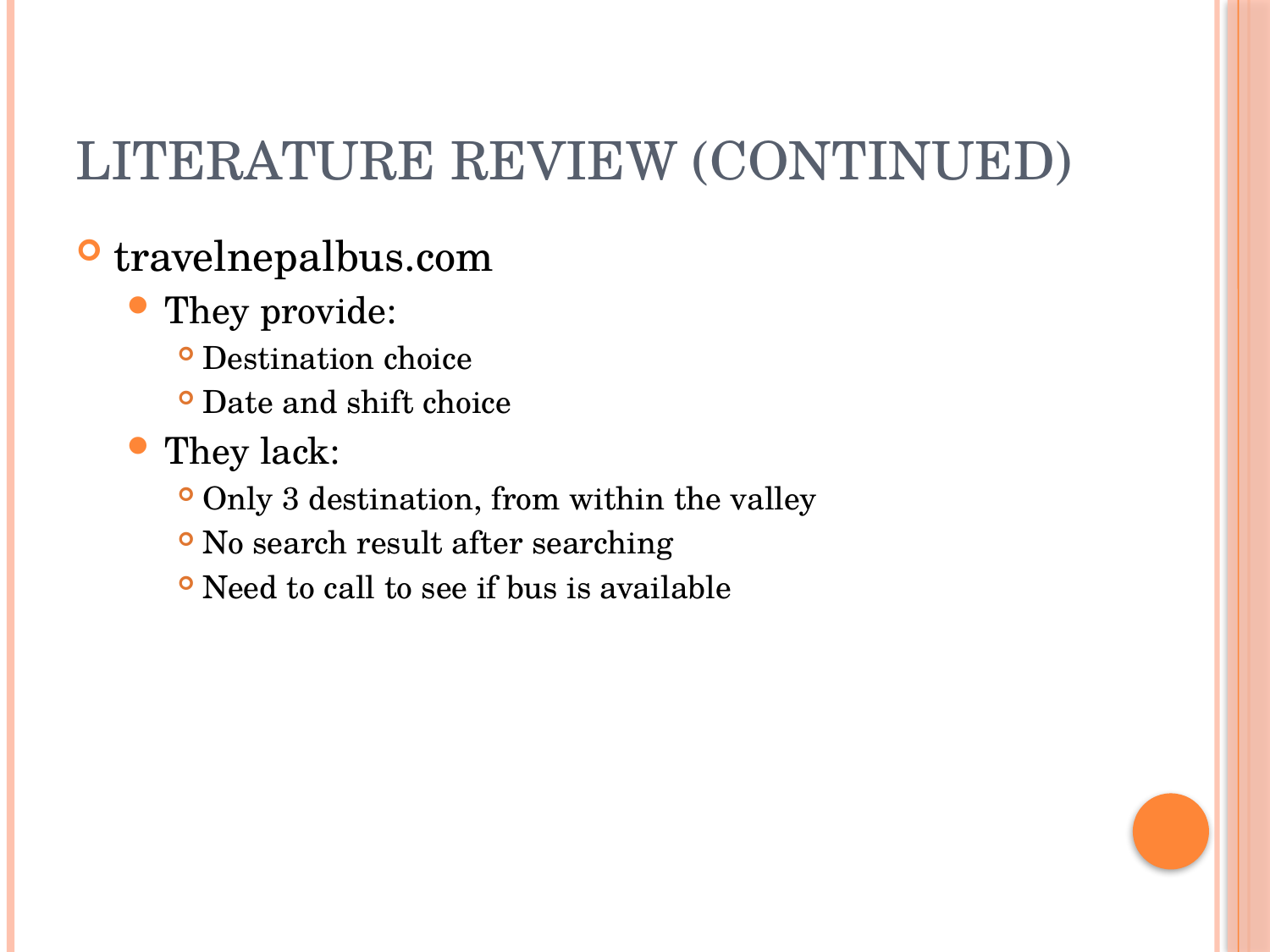

# Literature Review (Continued)
travelnepalbus.com
They provide:
Destination choice
Date and shift choice
They lack:
Only 3 destination, from within the valley
No search result after searching
Need to call to see if bus is available